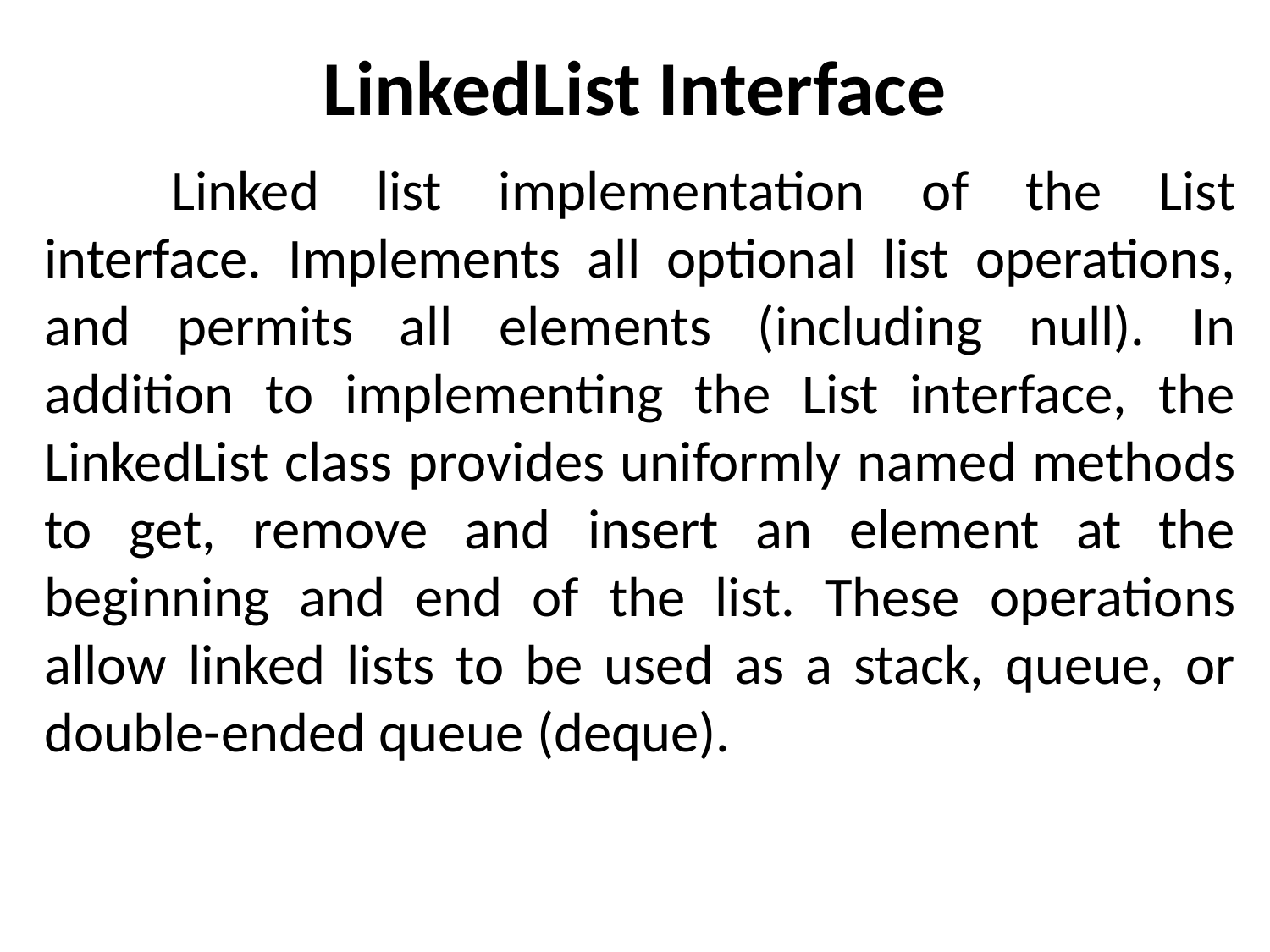

# LinkedList Interface
	Linked list implementation of the List interface. Implements all optional list operations, and permits all elements (including null). In addition to implementing the List interface, the LinkedList class provides uniformly named methods to get, remove and insert an element at the beginning and end of the list. These operations allow linked lists to be used as a stack, queue, or double-ended queue (deque).